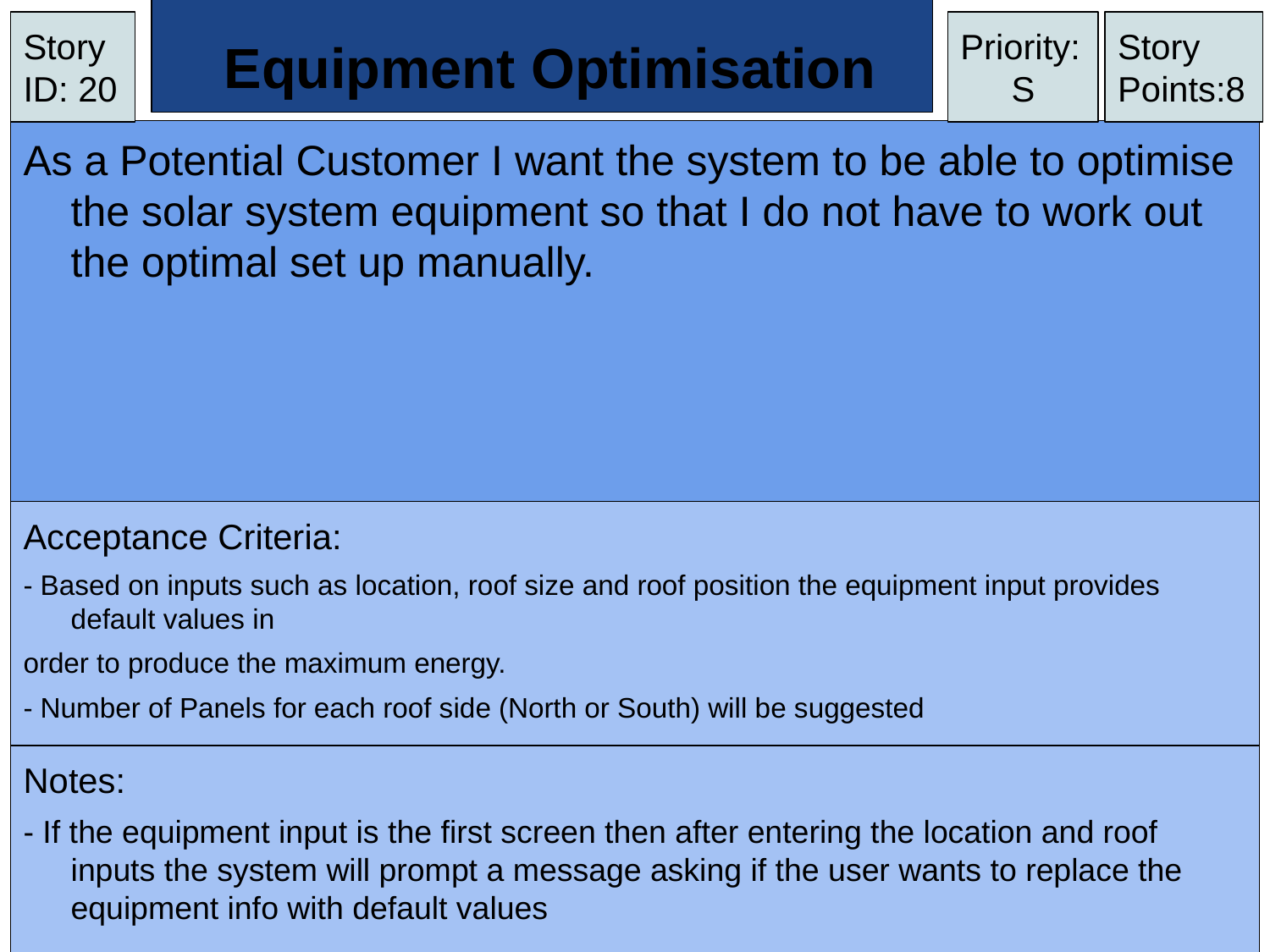

# Equipment Optimisation
Story ID: 20
Priority:
S
Story Points:8

As a Potential Customer I want the system to be able to optimise the solar system equipment so that I do not have to work out the optimal set up manually.
Acceptance Criteria:
- Based on inputs such as location, roof size and roof position the equipment input provides default values in
order to produce the maximum energy.
- Number of Panels for each roof side (North or South) will be suggested

Notes:
- If the equipment input is the first screen then after entering the location and roof inputs the system will prompt a message asking if the user wants to replace the equipment info with default values